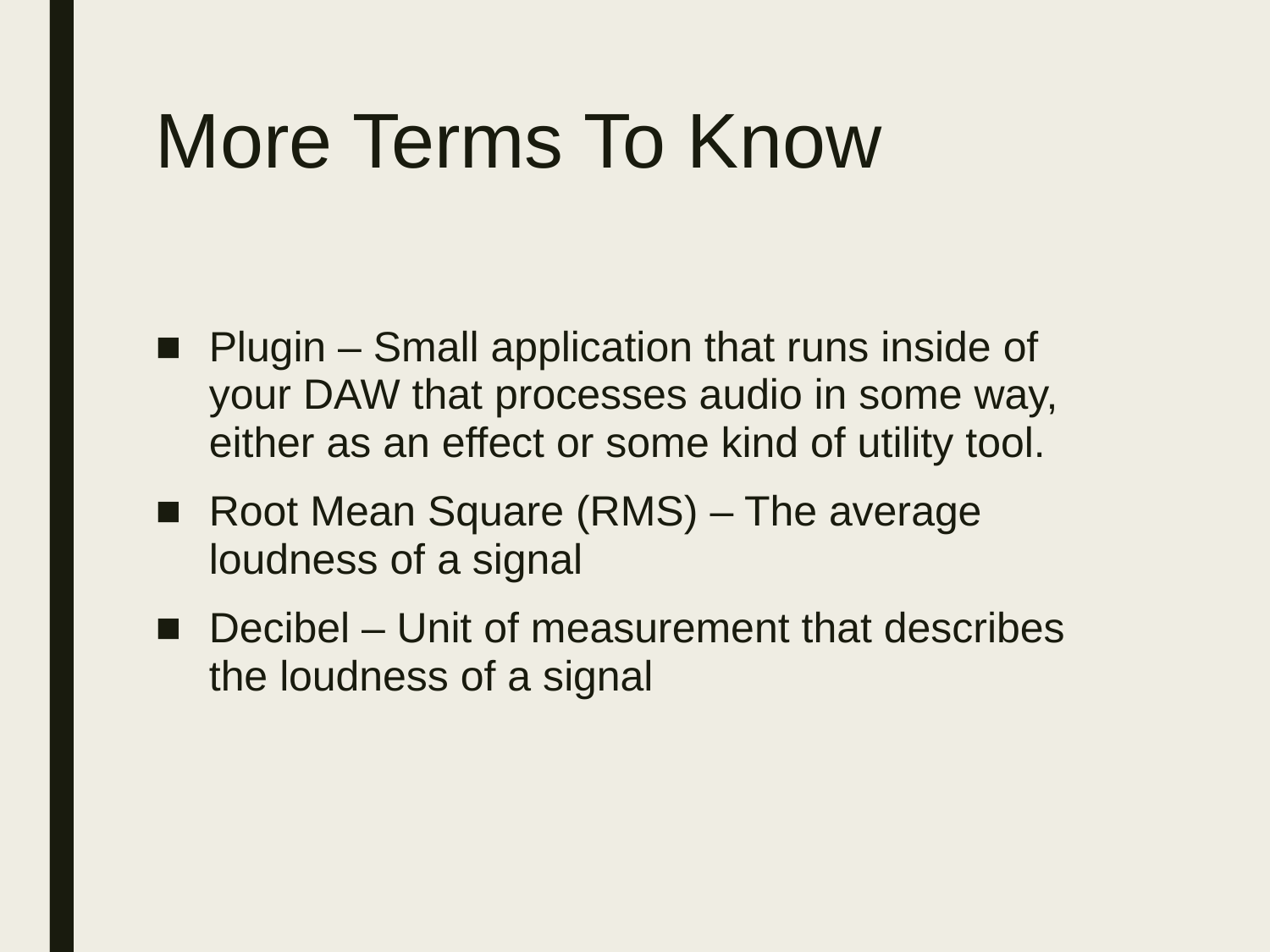

# More Terms To Know
Plugin – Small application that runs inside of your DAW that processes audio in some way, either as an effect or some kind of utility tool.
Root Mean Square (RMS) – The average loudness of a signal
Decibel – Unit of measurement that describes the loudness of a signal